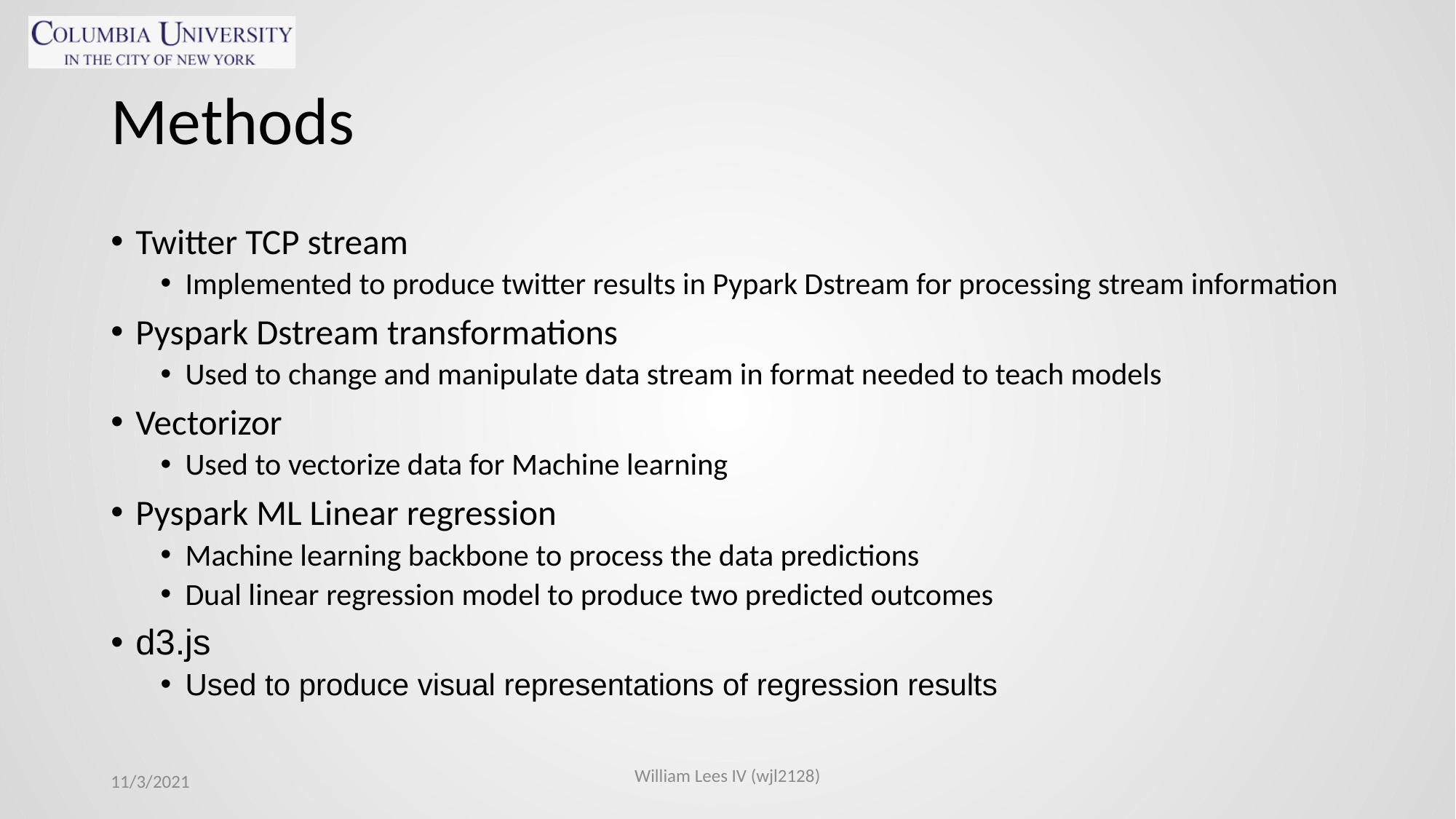

# Methods
Twitter TCP stream
Implemented to produce twitter results in Pypark Dstream for processing stream information
Pyspark Dstream transformations
Used to change and manipulate data stream in format needed to teach models
Vectorizor
Used to vectorize data for Machine learning
Pyspark ML Linear regression
Machine learning backbone to process the data predictions
Dual linear regression model to produce two predicted outcomes
d3.js
Used to produce visual representations of regression results

11/3/2021
William Lees IV (wjl2128)